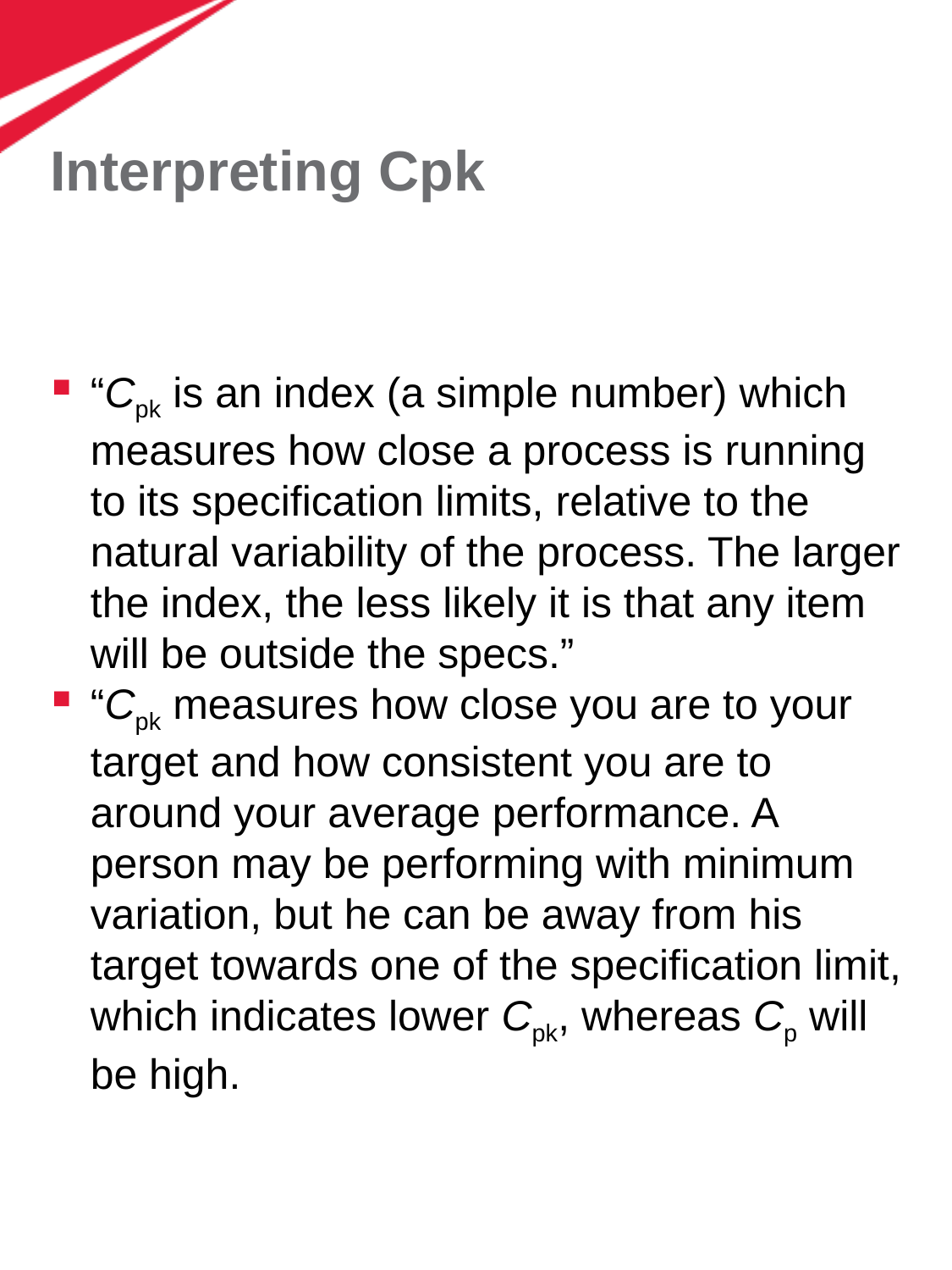

# Interpreting Cpk
“Cpk is an index (a simple number) which measures how close a process is running to its specification limits, relative to the natural variability of the process. The larger the index, the less likely it is that any item will be outside the specs.”
“Cpk measures how close you are to your target and how consistent you are to around your average performance. A person may be performing with minimum variation, but he can be away from his target towards one of the specification limit, which indicates lower Cpk, whereas Cp will be high.